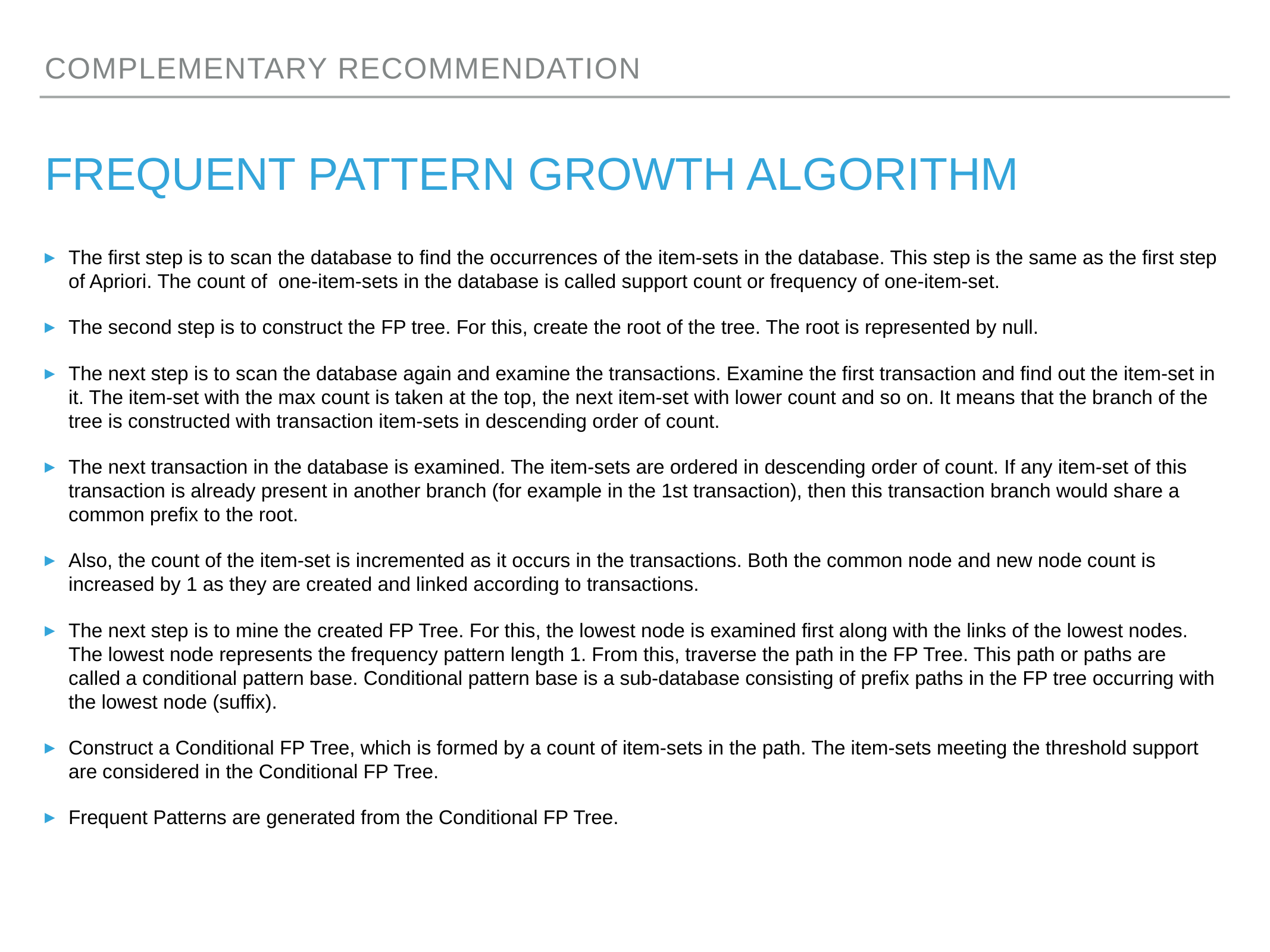

Complementary recommendation
# Frequent Pattern growth algorithm
The first step is to scan the database to find the occurrences of the item-sets in the database. This step is the same as the first step of Apriori. The count of  one-item-sets in the database is called support count or frequency of one-item-set.
The second step is to construct the FP tree. For this, create the root of the tree. The root is represented by null.
The next step is to scan the database again and examine the transactions. Examine the first transaction and find out the item-set in it. The item-set with the max count is taken at the top, the next item-set with lower count and so on. It means that the branch of the tree is constructed with transaction item-sets in descending order of count.
The next transaction in the database is examined. The item-sets are ordered in descending order of count. If any item-set of this transaction is already present in another branch (for example in the 1st transaction), then this transaction branch would share a common prefix to the root.
Also, the count of the item-set is incremented as it occurs in the transactions. Both the common node and new node count is increased by 1 as they are created and linked according to transactions.
The next step is to mine the created FP Tree. For this, the lowest node is examined first along with the links of the lowest nodes. The lowest node represents the frequency pattern length 1. From this, traverse the path in the FP Tree. This path or paths are called a conditional pattern base. Conditional pattern base is a sub-database consisting of prefix paths in the FP tree occurring with the lowest node (suffix).
Construct a Conditional FP Tree, which is formed by a count of item-sets in the path. The item-sets meeting the threshold support are considered in the Conditional FP Tree.
Frequent Patterns are generated from the Conditional FP Tree.